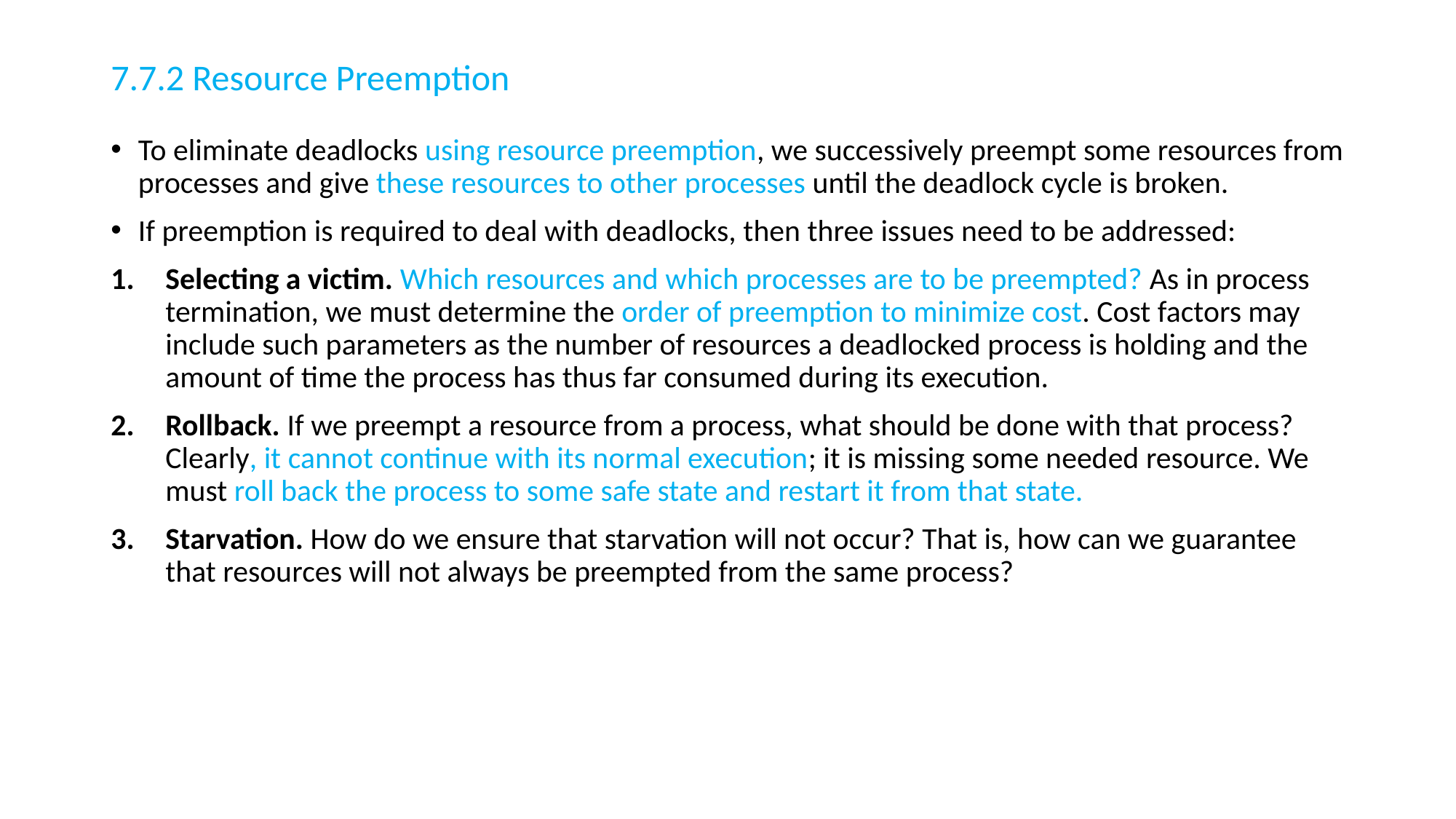

# 7.7.2 Resource Preemption
To eliminate deadlocks using resource preemption, we successively preempt some resources from processes and give these resources to other processes until the deadlock cycle is broken.
If preemption is required to deal with deadlocks, then three issues need to be addressed:
Selecting a victim. Which resources and which processes are to be preempted? As in process termination, we must determine the order of preemption to minimize cost. Cost factors may include such parameters as the number of resources a deadlocked process is holding and the amount of time the process has thus far consumed during its execution.
Rollback. If we preempt a resource from a process, what should be done with that process? Clearly, it cannot continue with its normal execution; it is missing some needed resource. We must roll back the process to some safe state and restart it from that state.
Starvation. How do we ensure that starvation will not occur? That is, how can we guarantee that resources will not always be preempted from the same process?